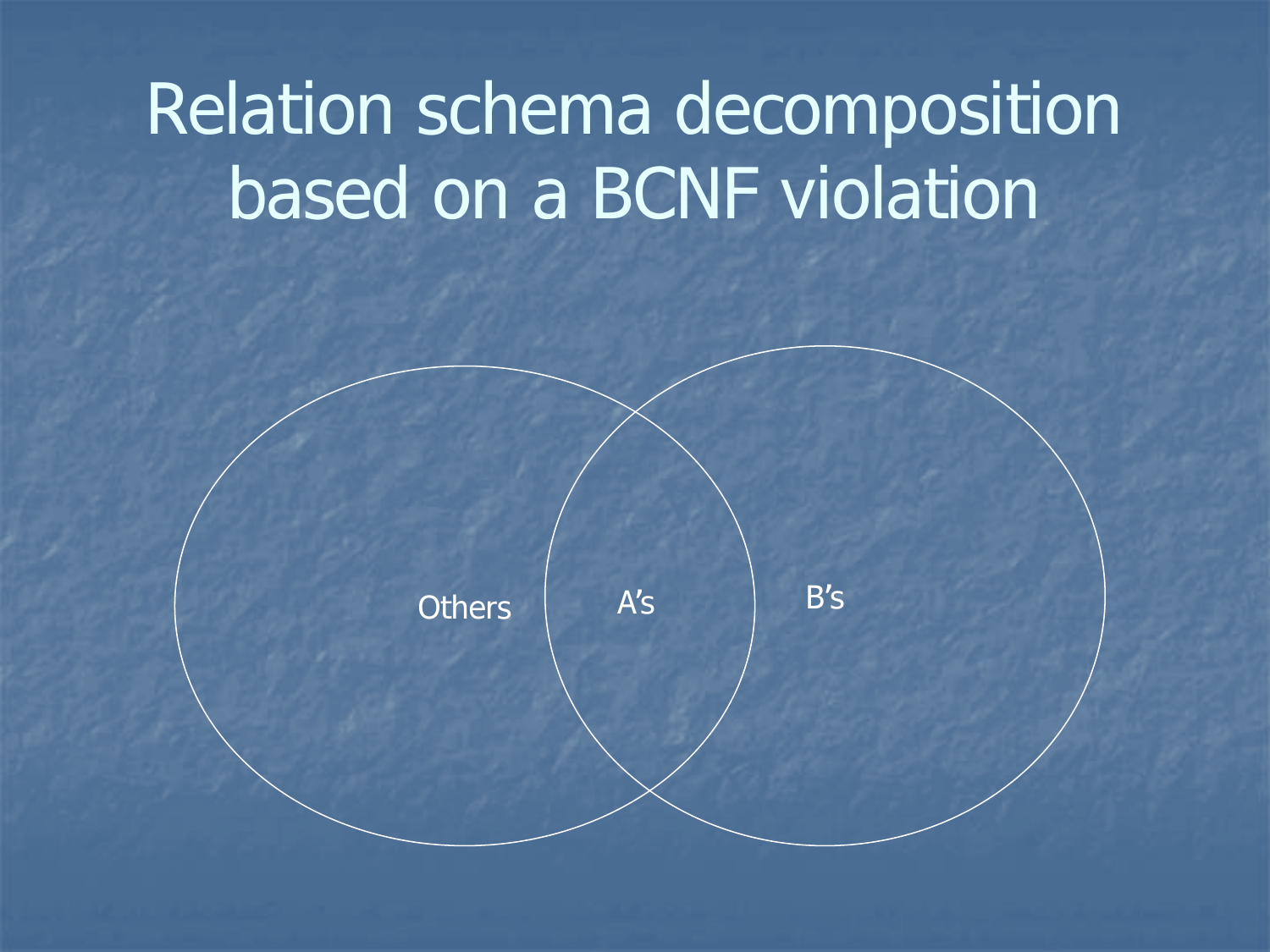

# Relation schema decomposition based on a BCNF violation
B’s
Others
A’s